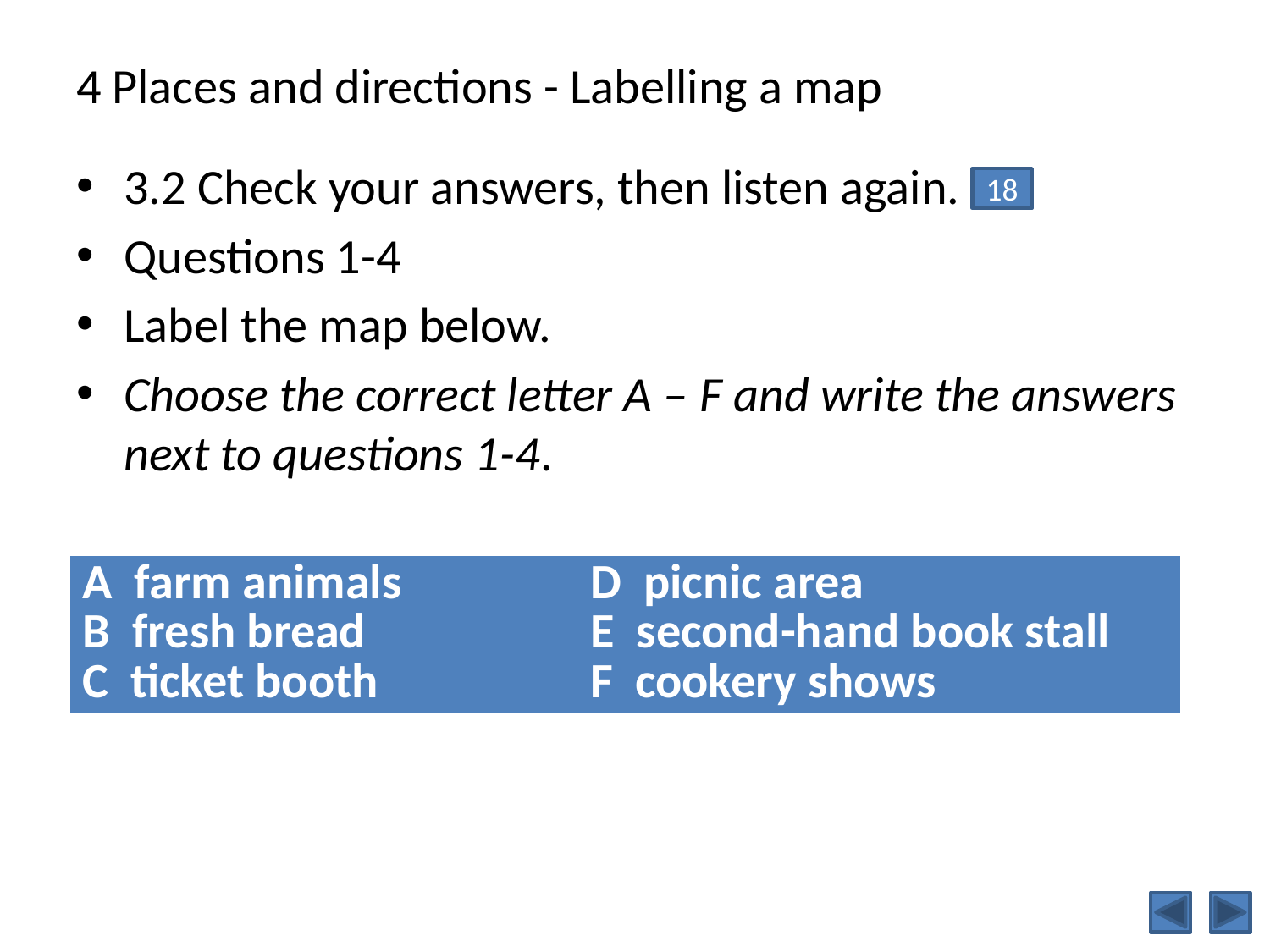

# 4 Places and directions - Labelling a map
3.2 Check your answers, then listen again.
Questions 1-4
Label the map below.
Choose the correct letter A – F and write the answers next to questions 1-4.
18
| A farm animals D picnic area B fresh bread E second-hand book stall C ticket booth F cookery shows |
| --- |